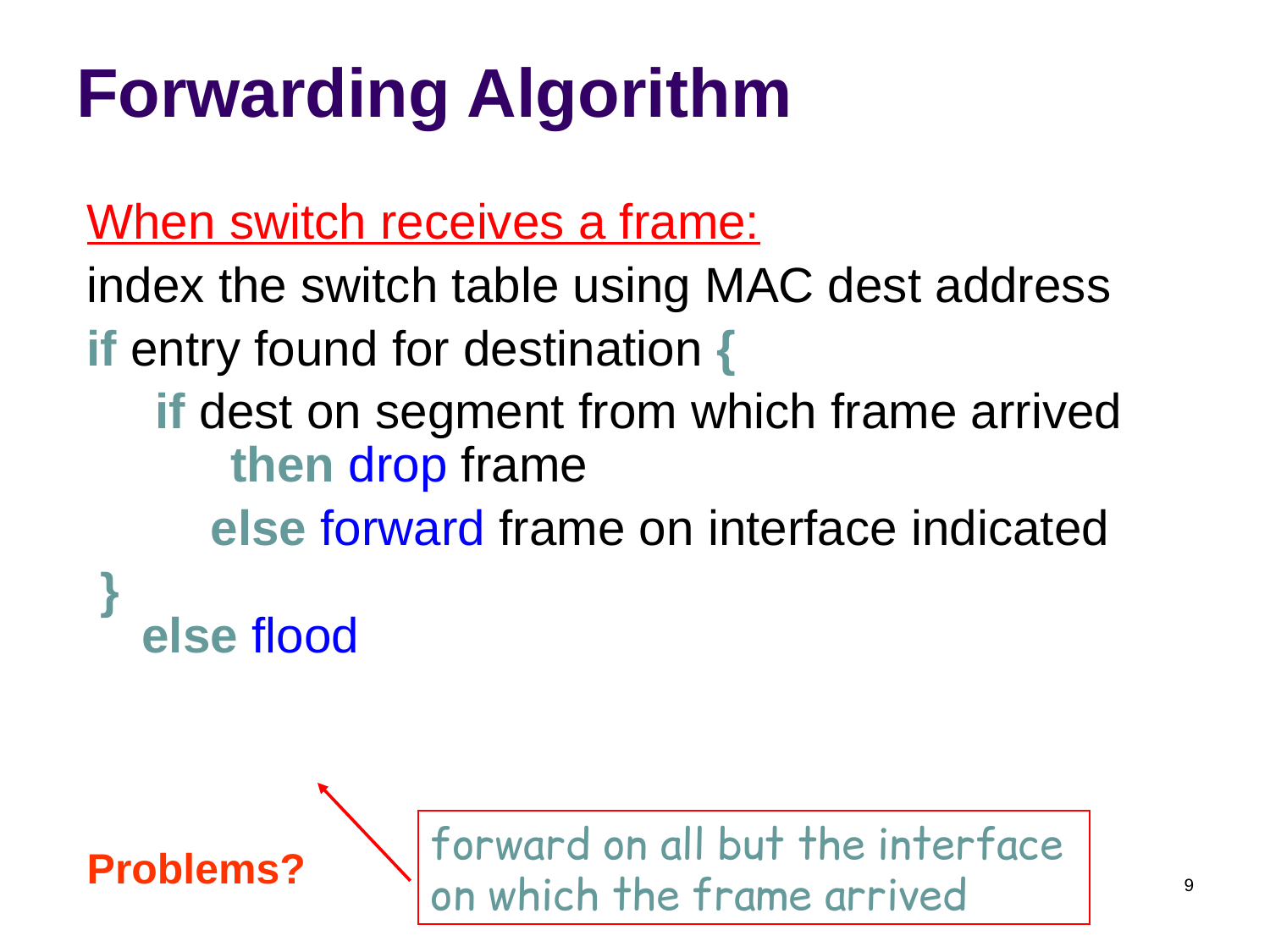

# Forwarding Algorithm
When switch receives a frame:
index the switch table using MAC dest address
if entry found for destination {
     if dest on segment from which frame arrived
       then drop frame
         else forward frame on interface indicated
 }
    else flood

forward on all but the interface
on which the frame arrived
Problems?
9